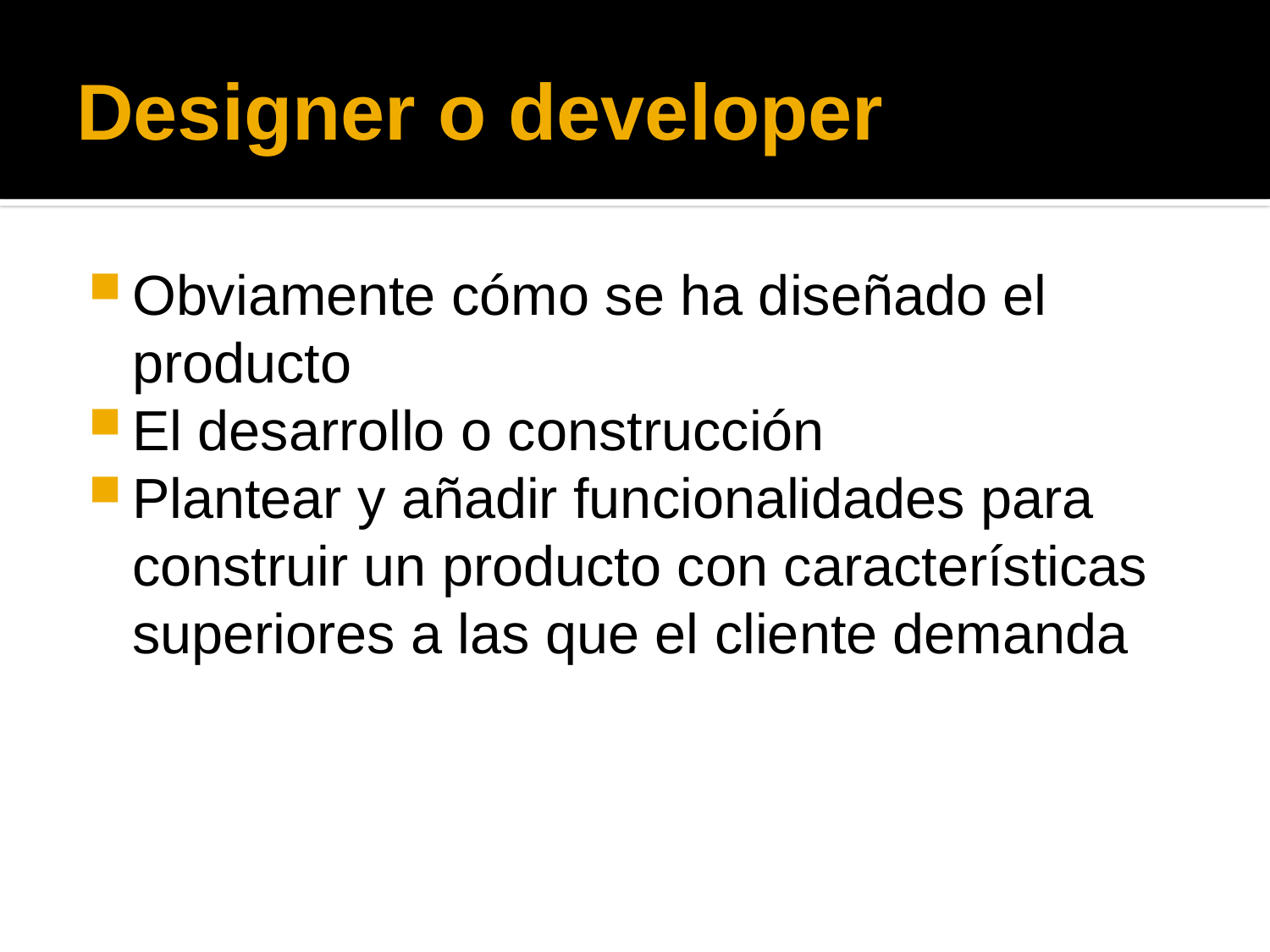

# Designer o developer
Obviamente cómo se ha diseñado el producto
El desarrollo o construcción
Plantear y añadir funcionalidades para construir un producto con características superiores a las que el cliente demanda